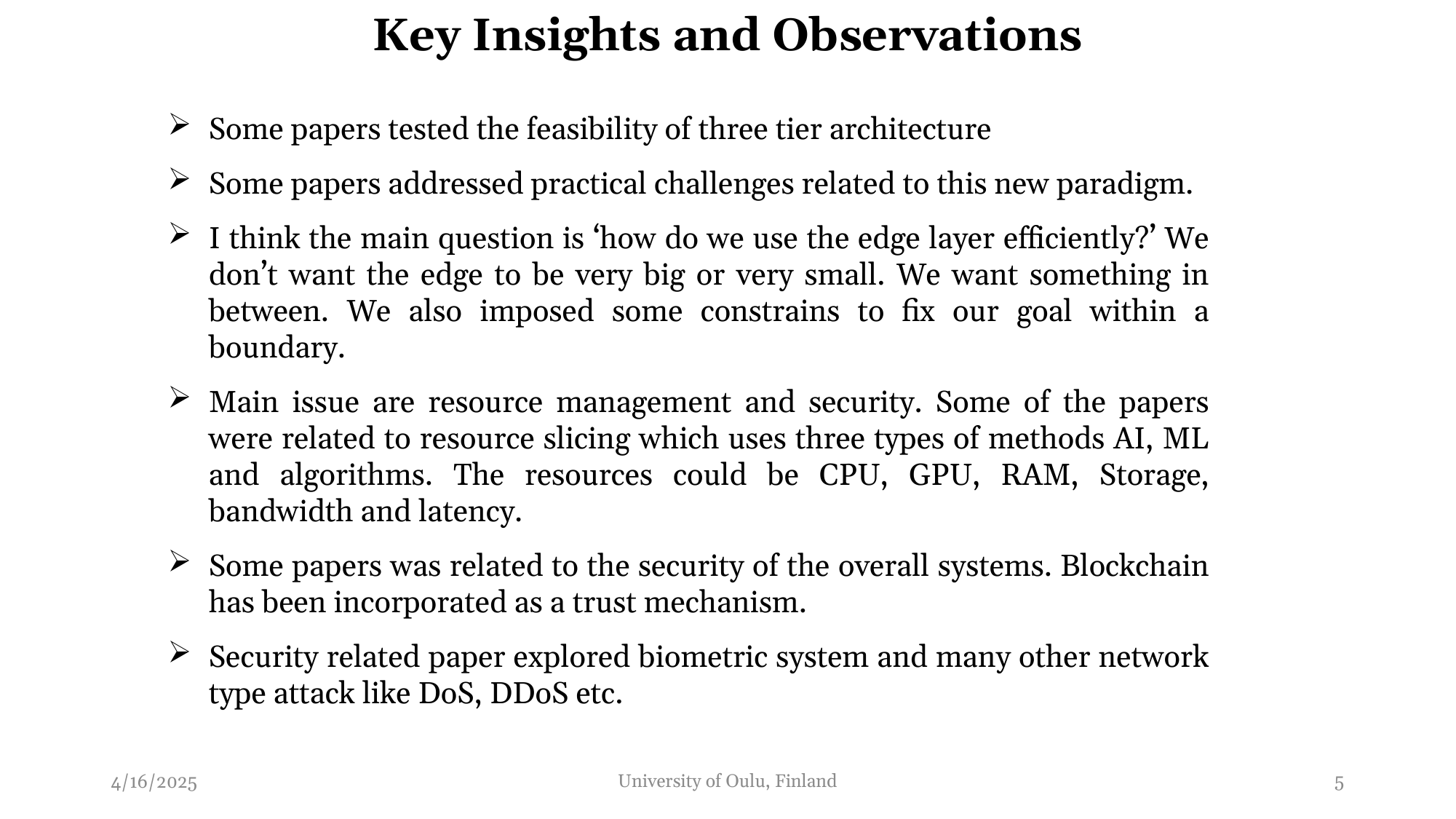

Key Insights and Observations
Some papers tested the feasibility of three tier architecture
Some papers addressed practical challenges related to this new paradigm.
I think the main question is ‘how do we use the edge layer efficiently?’ We don’t want the edge to be very big or very small. We want something in between. We also imposed some constrains to fix our goal within a boundary.
Main issue are resource management and security. Some of the papers were related to resource slicing which uses three types of methods AI, ML and algorithms. The resources could be CPU, GPU, RAM, Storage, bandwidth and latency.
Some papers was related to the security of the overall systems. Blockchain has been incorporated as a trust mechanism.
Security related paper explored biometric system and many other network type attack like DoS, DDoS etc.
4/16/2025
University of Oulu, Finland
5